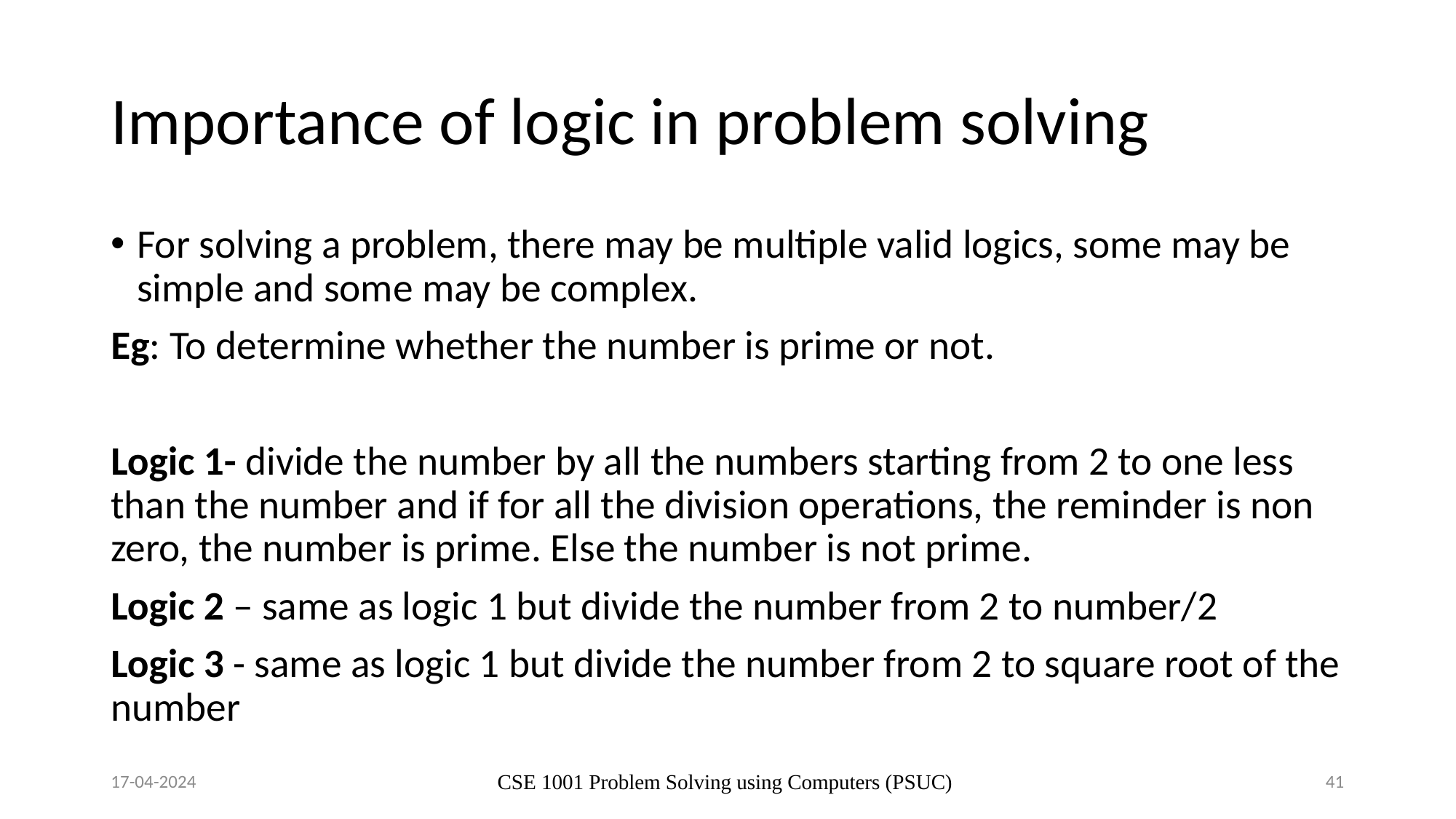

# Importance of logic in problem solving
For solving a problem, there may be multiple valid logics, some may be simple and some may be complex.
Eg: To determine whether the number is prime or not.

Logic 1- divide the number by all the numbers starting from 2 to one less than the number and if for all the division operations, the reminder is non zero, the number is prime. Else the number is not prime.
Logic 2 – same as logic 1 but divide the number from 2 to number/2
Logic 3 - same as logic 1 but divide the number from 2 to square root of the number

17-04-2024
CSE 1001 Problem Solving using Computers (PSUC)
41